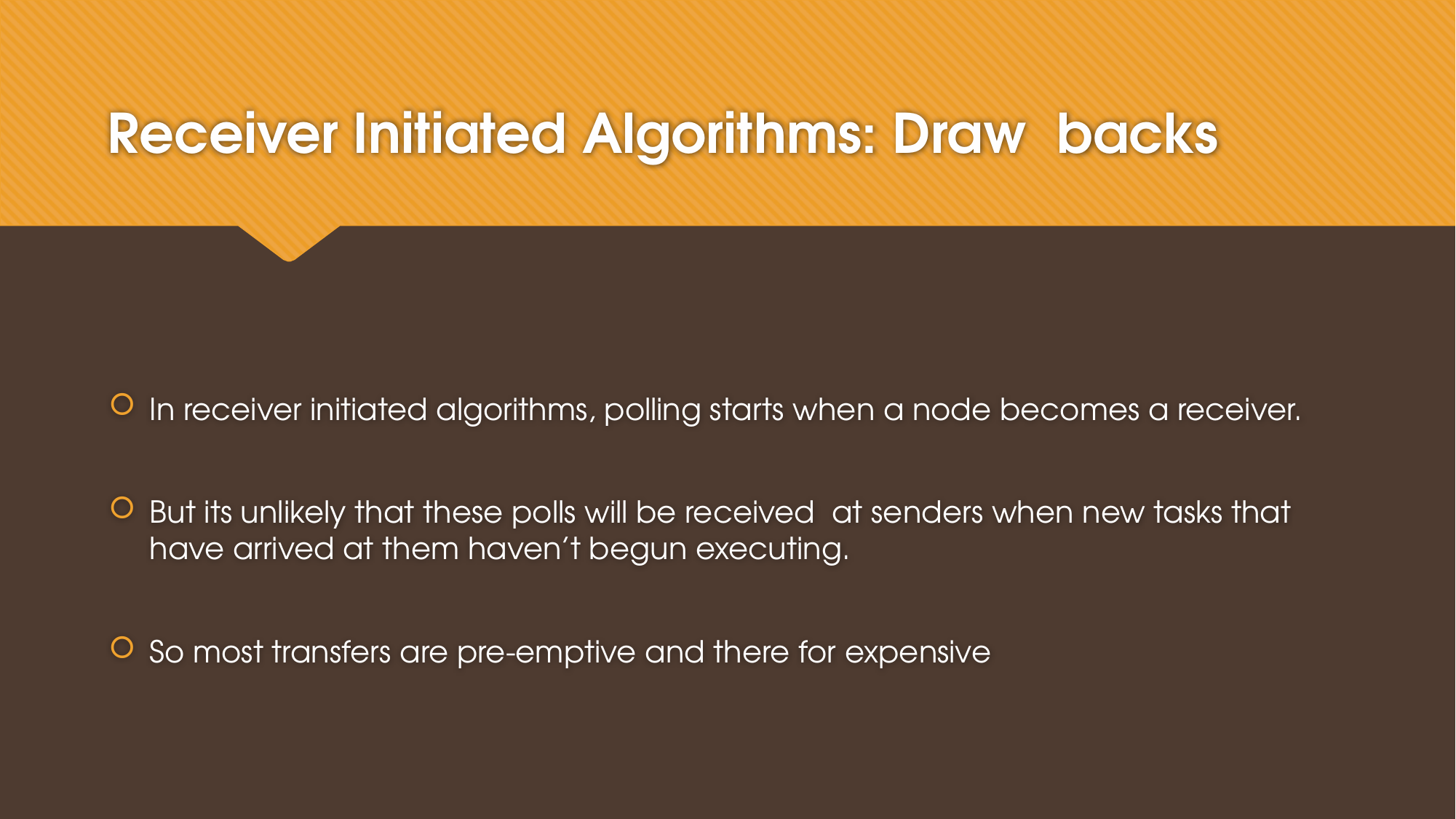

# Receiver Initiated Algorithms: Draw  backs

In receiver initiated algorithms, polling starts when a node becomes a receiver.

But its unlikely that these polls will be received  at senders when new tasks that have arrived at them haven’t begun executing.

So most transfers are pre-emptive and there for expensive